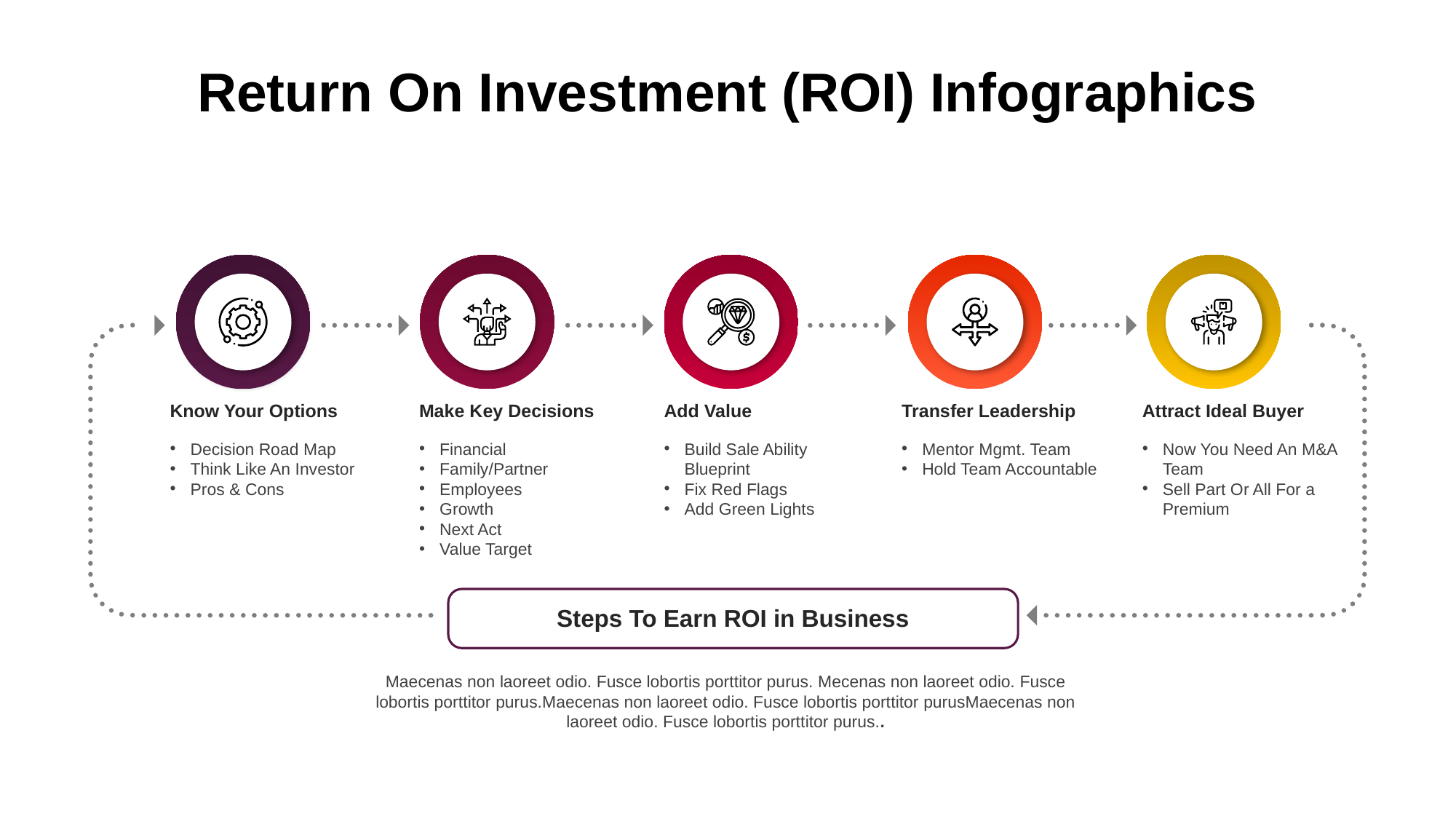

Return On Investment (ROI) Infographics

Know Your Options
Decision Road Map
Think Like An Investor
Pros & Cons

Make Key Decisions
Financial
Family/Partner
Employees
Growth
Next Act
Value Target

Add Value
Build Sale Ability Blueprint
Fix Red Flags
Add Green Lights

Transfer Leadership
Mentor Mgmt. Team
Hold Team Accountable

Attract Ideal Buyer
Now You Need An M&A Team
Sell Part Or All For a Premium

Steps To Earn ROI in Business
Maecenas non laoreet odio. Fusce lobortis porttitor purus. Mecenas non laoreet odio. Fusce lobortis porttitor purus.Maecenas non laoreet odio. Fusce lobortis porttitor purusMaecenas non laoreet odio. Fusce lobortis porttitor purus..